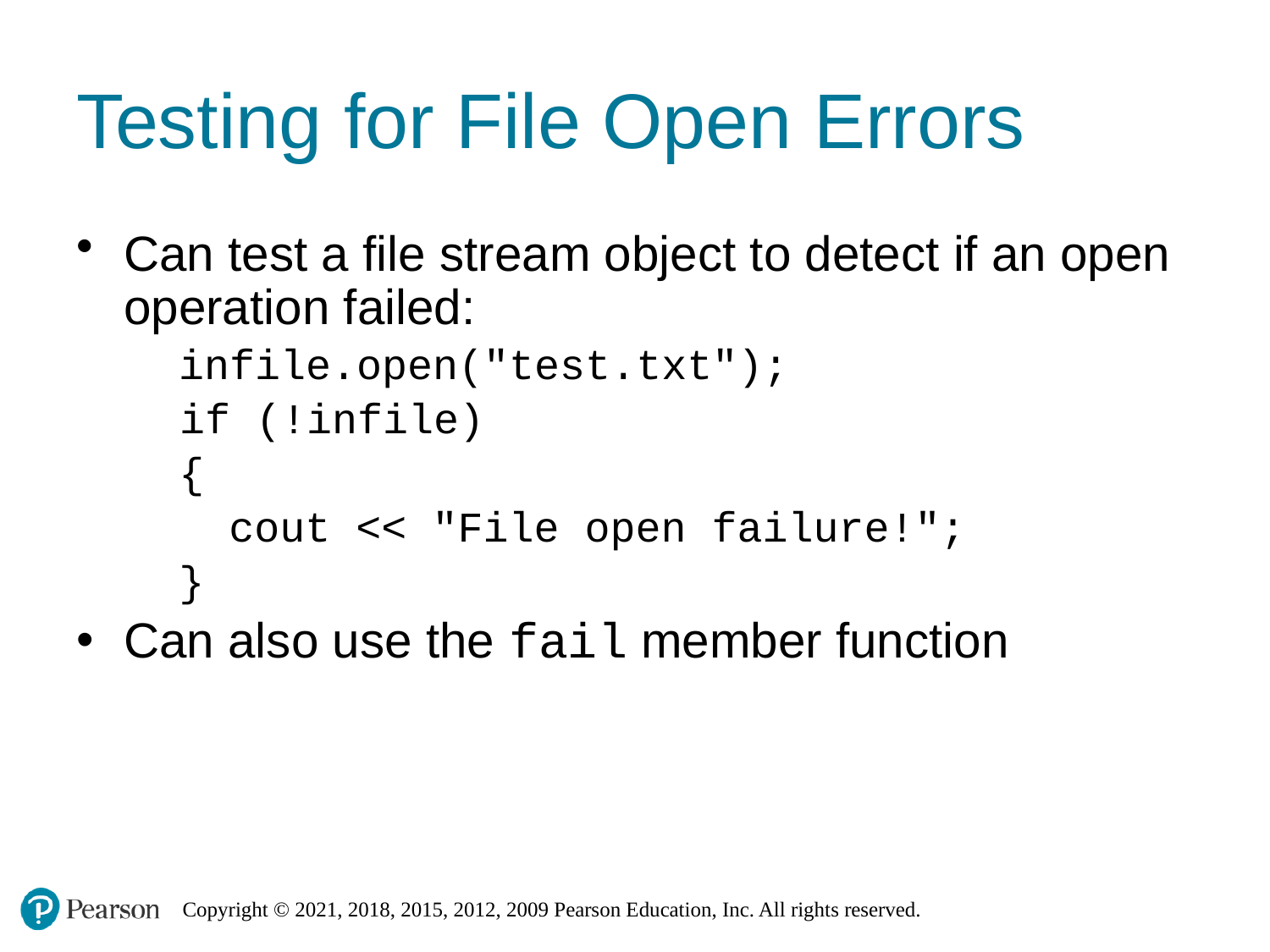

# Testing for File Open Errors
Can test a file stream object to detect if an open operation failed:
infile.open("test.txt");
if (!infile)
{
cout << "File open failure!";
}
Can also use the fail member function